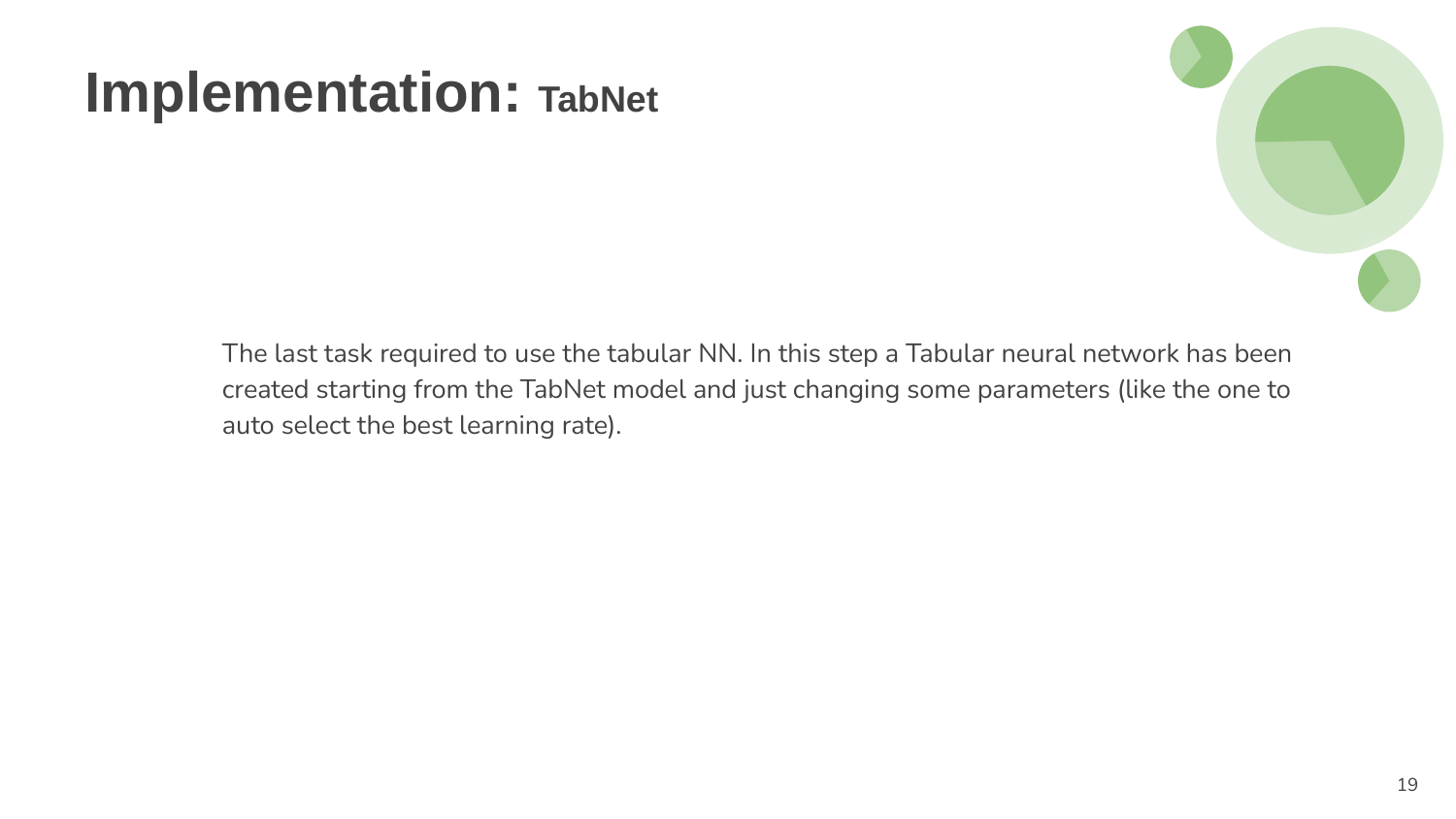

# Implementation: TabNet
The last task required to use the tabular NN. In this step a Tabular neural network has been created starting from the TabNet model and just changing some parameters (like the one to auto select the best learning rate).

19